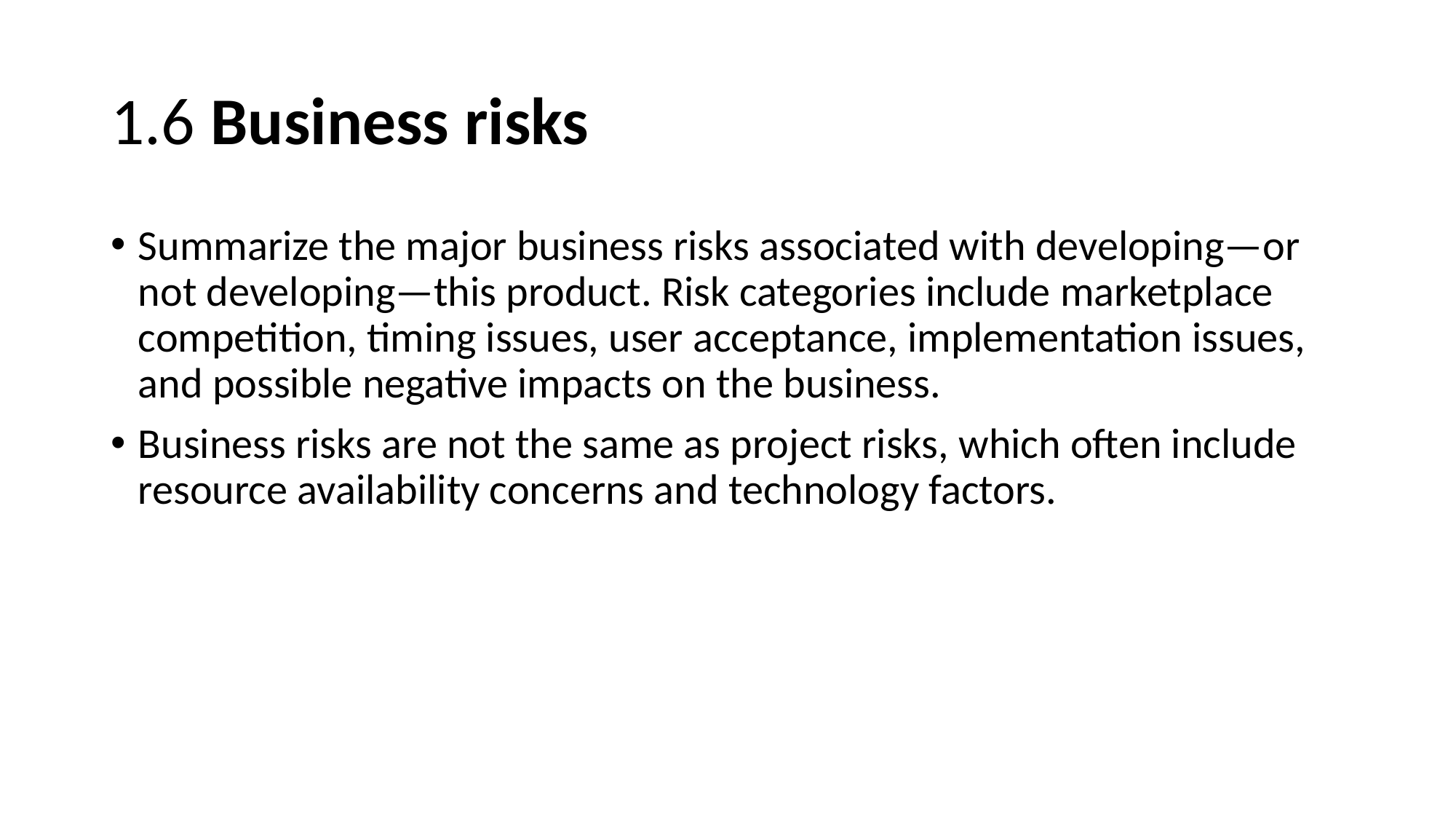

1.6 Business risks
Summarize the major business risks associated with developing—or not developing—this product. Risk categories include marketplace competition, timing issues, user acceptance, implementation issues, and possible negative impacts on the business.
Business risks are not the same as project risks, which often include resource availability concerns and technology factors.